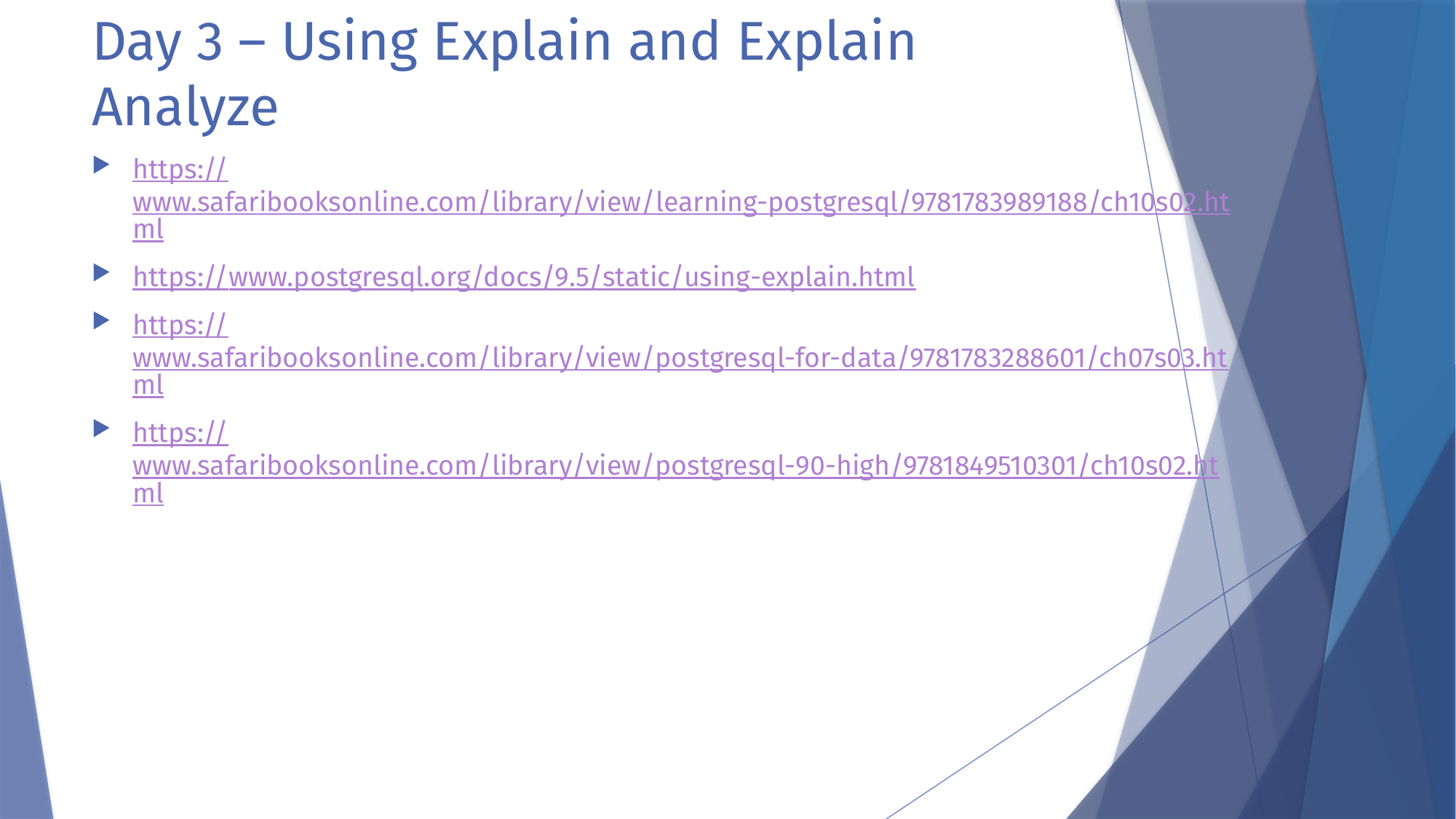

# Day 3 – Using Explain and Explain Analyze
https://www.safaribooksonline.com/library/view/learning-postgresql/9781783989188/ch10s02.html
https://www.postgresql.org/docs/9.5/static/using-explain.html
https://www.safaribooksonline.com/library/view/postgresql-for-data/9781783288601/ch07s03.html
https://www.safaribooksonline.com/library/view/postgresql-90-high/9781849510301/ch10s02.html